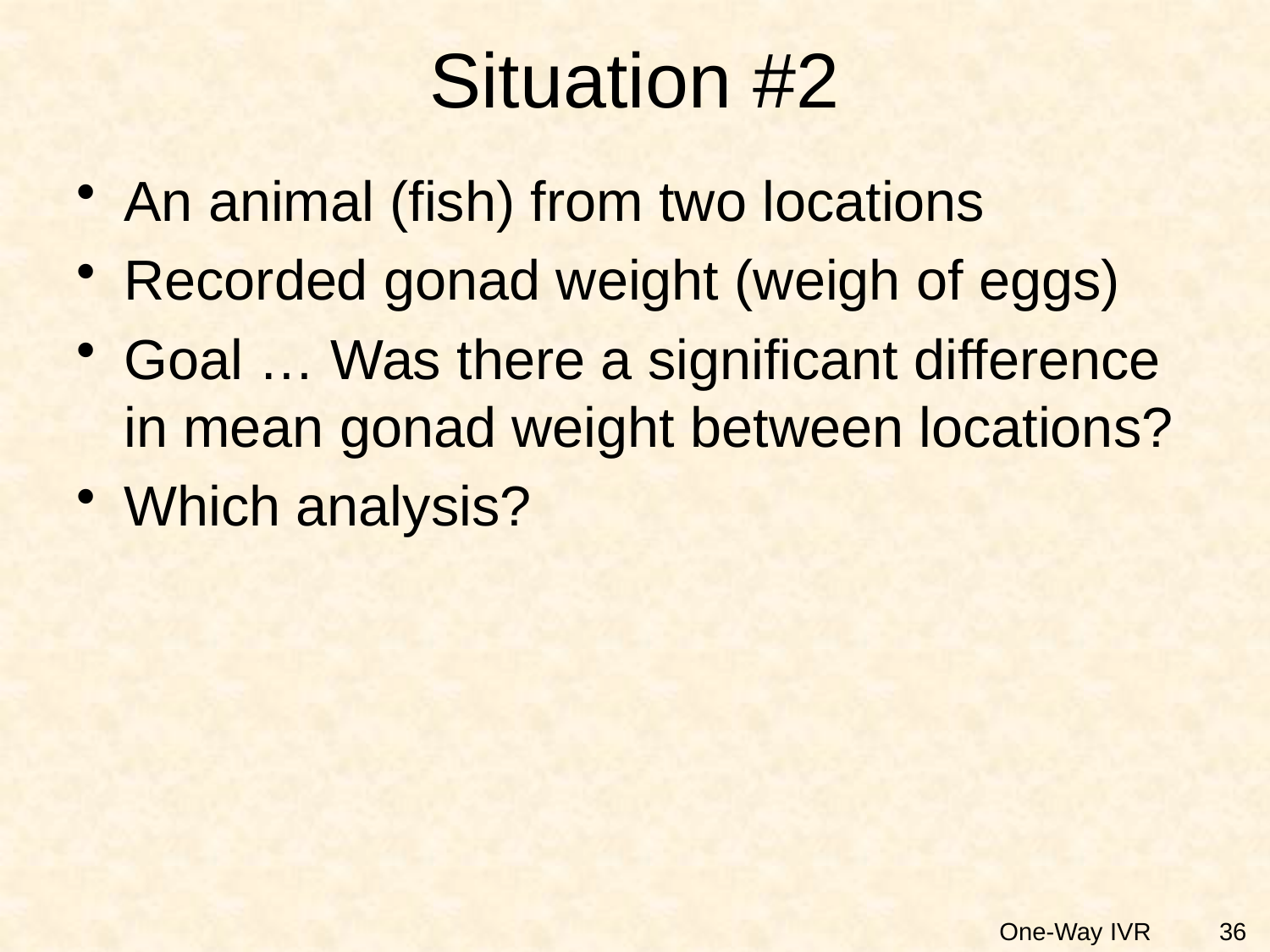

# Situation #2
An animal (fish) from two locations
Recorded gonad weight (weigh of eggs)
Goal … Was there a significant difference in mean gonad weight between locations?
Which analysis?
36
One-Way IVR